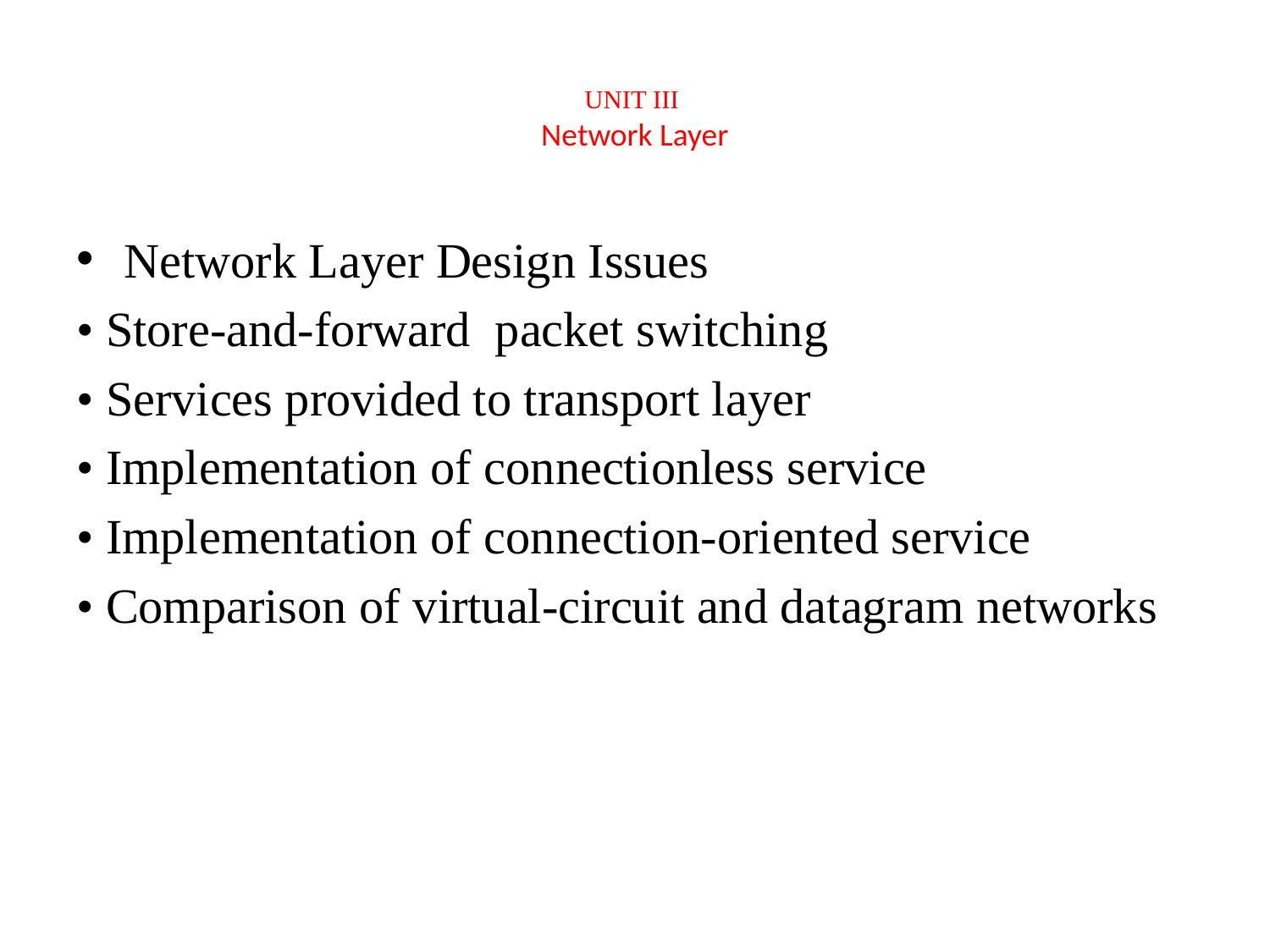

# UNIT III Network Layer
Network Layer Design Issues
• Store-and-forward  packet switching
• Services provided to transport layer
• Implementation of connectionless service
• Implementation of connection-oriented service
• Comparison of virtual-circuit and datagram networks